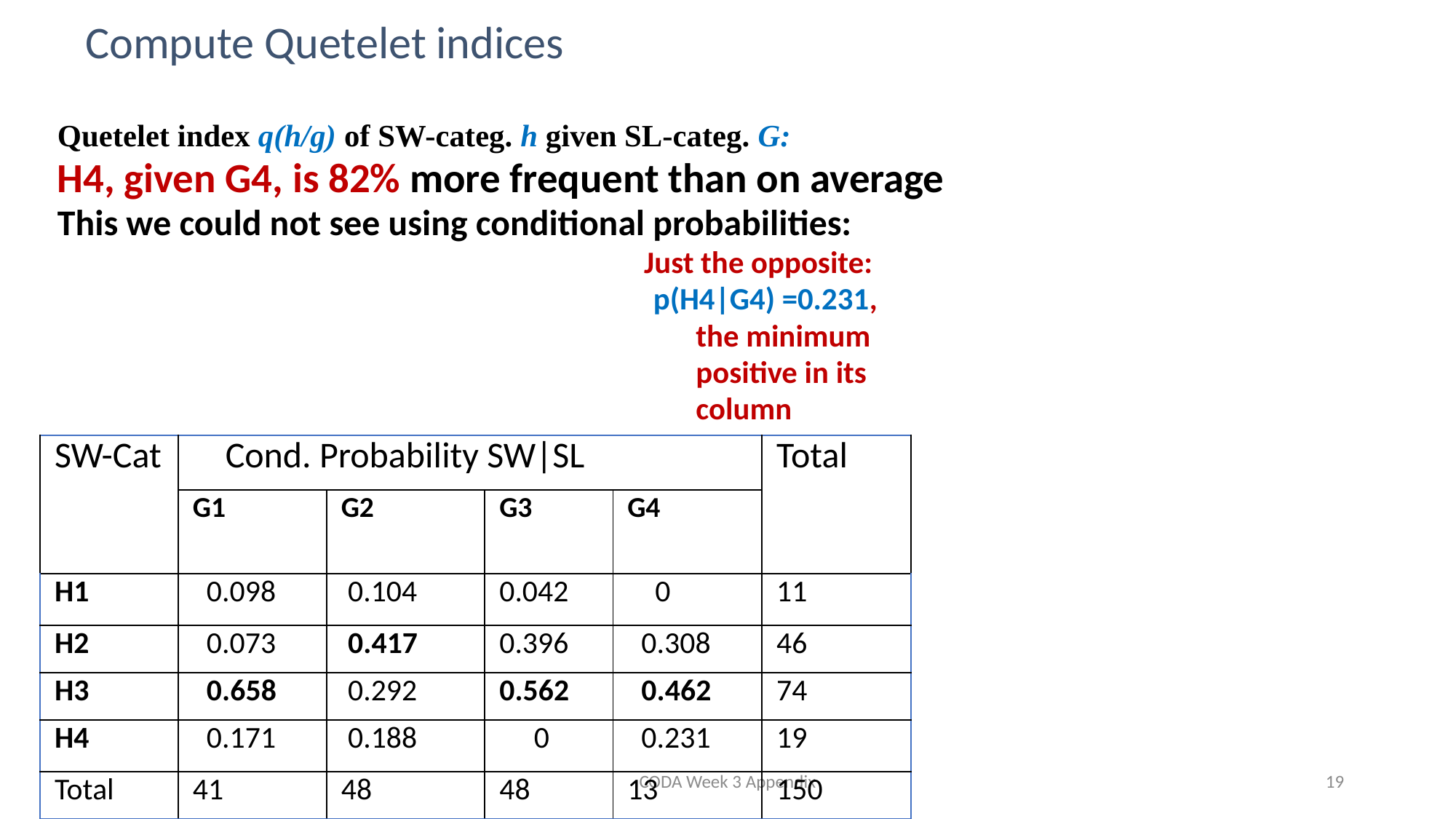

# Compute Quetelet indices

Quetelet index q(h/g) of SW-categ. h given SL-categ. G:
H4, given G4, is 82% more frequent than on average
This we could not see using conditional probabilities:
                                                                           Just the opposite:
                                                                                    p(H4|G4) =0.231,
                                                                                          the minimum
                                                                                          positive in its
                                                                                          column

| SW-Cat | Cond. Probability SW|SL |  |  |  | Total |
| --- | --- | --- | --- | --- | --- |
|  | G1 | G2 | G3 | G4 |  |
| H1 | 0.098 | 0.104 | 0.042 | 0 | 11 |
| H2 | 0.073 | 0.417 | 0.396 | 0.308 | 46 |
| H3 | 0.658 | 0.292 | 0.562 | 0.462 | 74 |
| H4 | 0.171 | 0.188 | 0 | 0.231 | 19 |
| Total | 41 | 48 | 48 | 13 | 150 |
CODA Week 3 Appendix
19